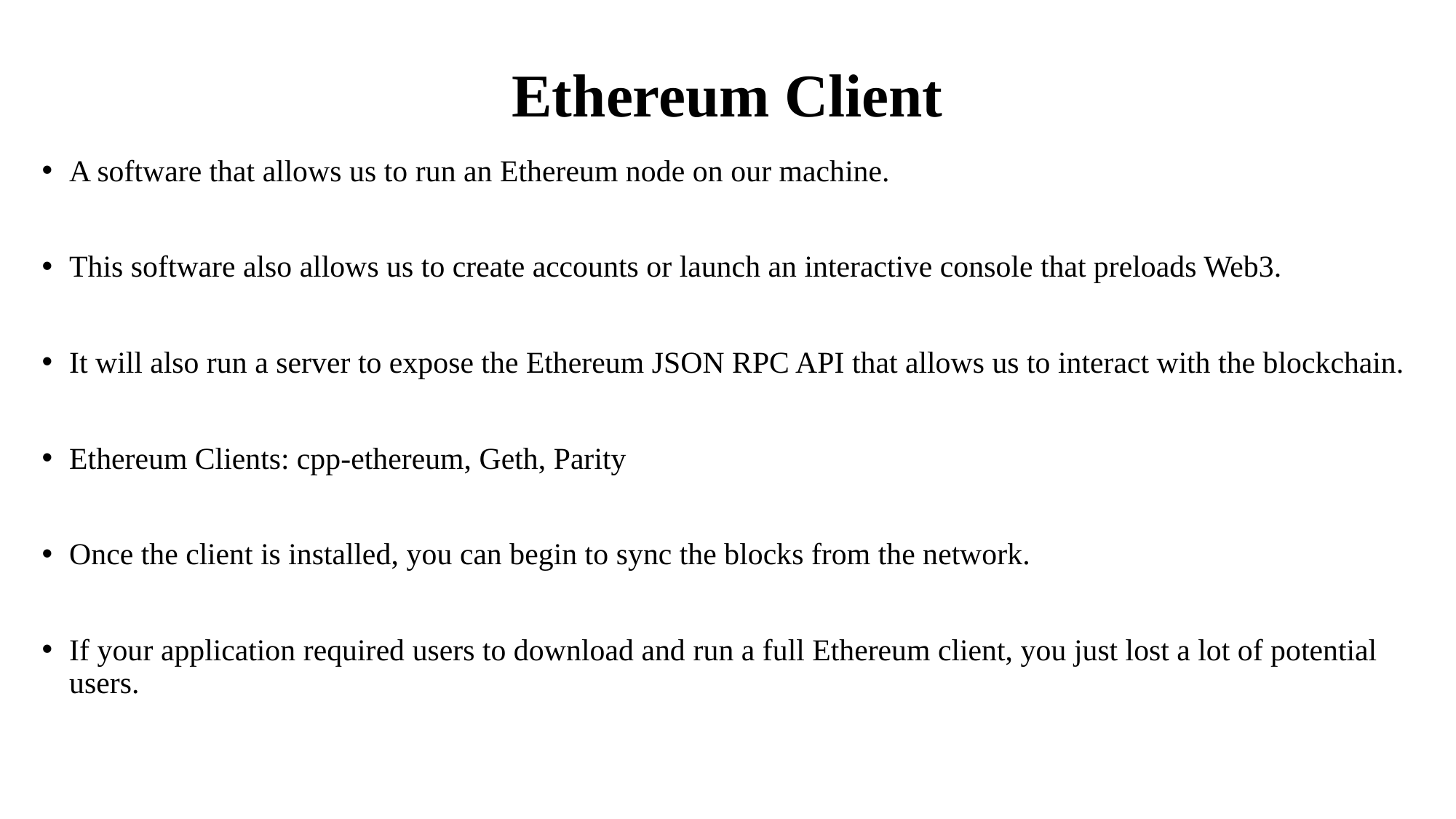

# Ethereum Client
A software that allows us to run an Ethereum node on our machine.

This software also allows us to create accounts or launch an interactive console that preloads Web3.

It will also run a server to expose the Ethereum JSON RPC API that allows us to interact with the blockchain.

Ethereum Clients: cpp-ethereum, Geth, Parity

Once the client is installed, you can begin to sync the blocks from the network.

If your application required users to download and run a full Ethereum client, you just lost a lot of potential users.